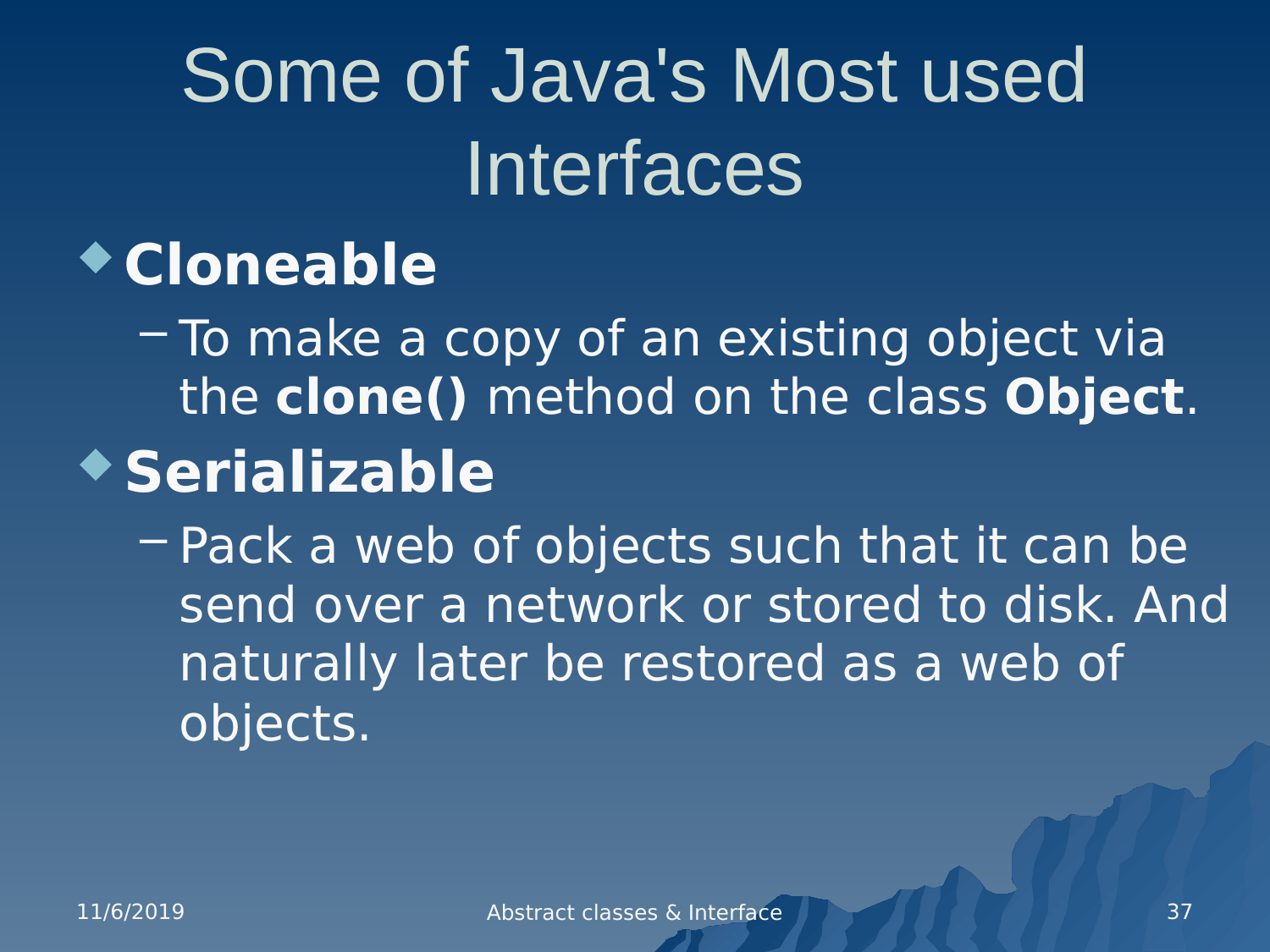

# Some of Java's Most used Interfaces
Cloneable
To make a copy of an existing object via the clone() method on the class Object.
Serializable
Pack a web of objects such that it can be send over a network or stored to disk. And naturally later be restored as a web of objects.
11/6/2019
37
Abstract classes & Interface